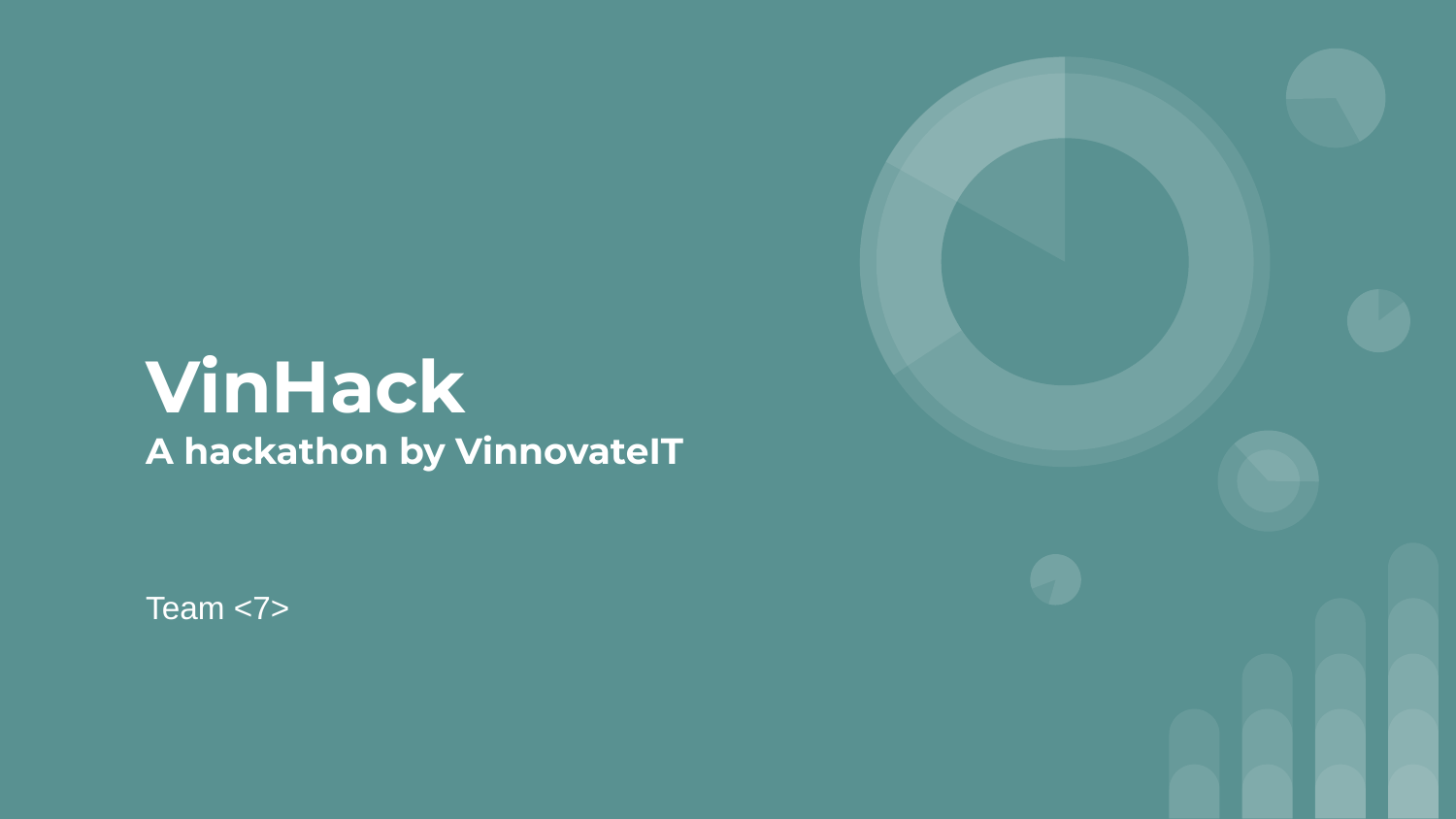

# VinHack A hackathon by VinnovateIT
Team <7>